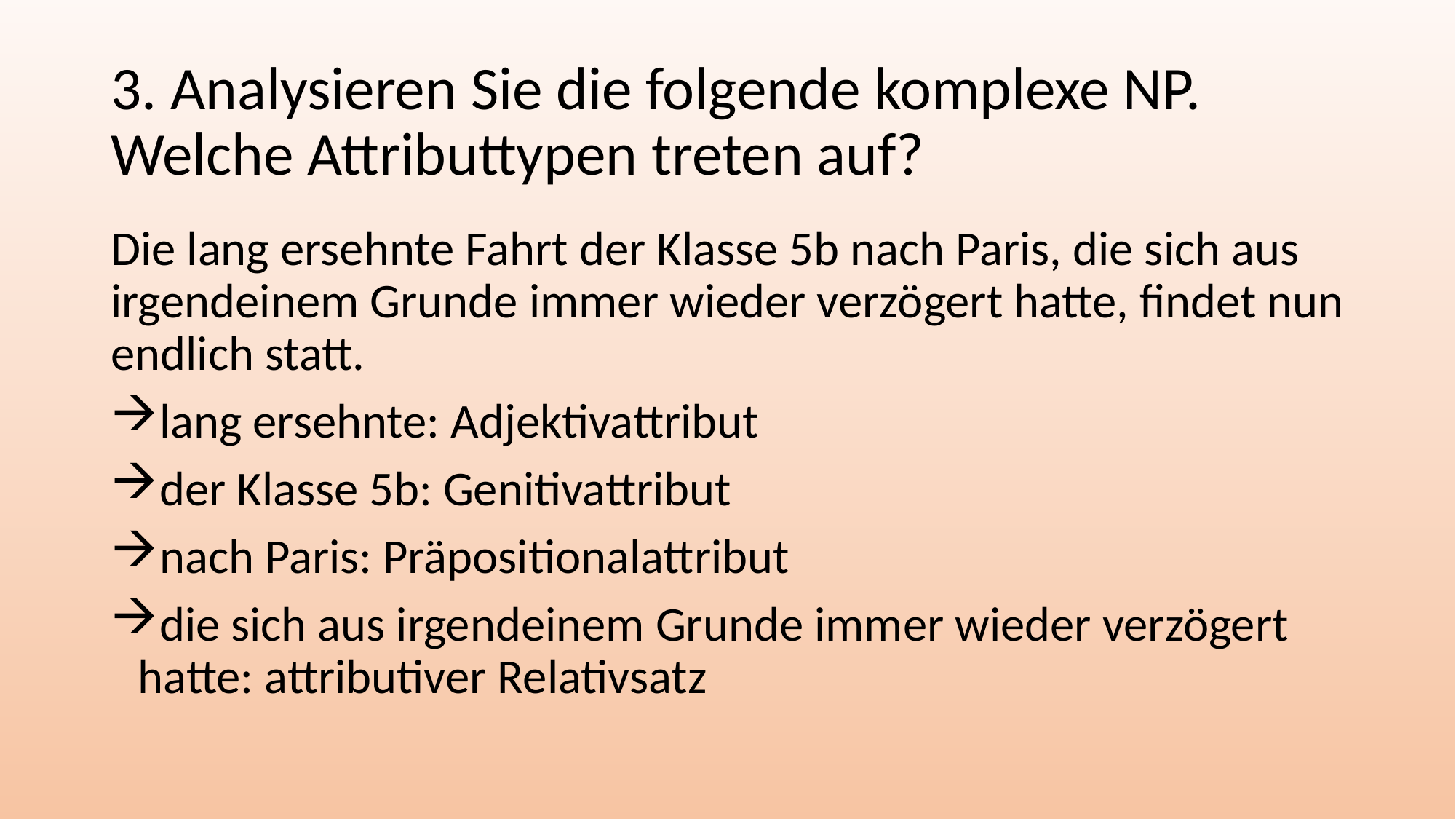

# 3. Analysieren Sie die folgende komplexe NP. Welche Attributtypen treten auf?
Die lang ersehnte Fahrt der Klasse 5b nach Paris, die sich aus irgendeinem Grunde immer wieder verzögert hatte, findet nun endlich statt.
lang ersehnte: Adjektivattribut
der Klasse 5b: Genitivattribut
nach Paris: Präpositionalattribut
die sich aus irgendeinem Grunde immer wieder verzögert hatte: attributiver Relativsatz